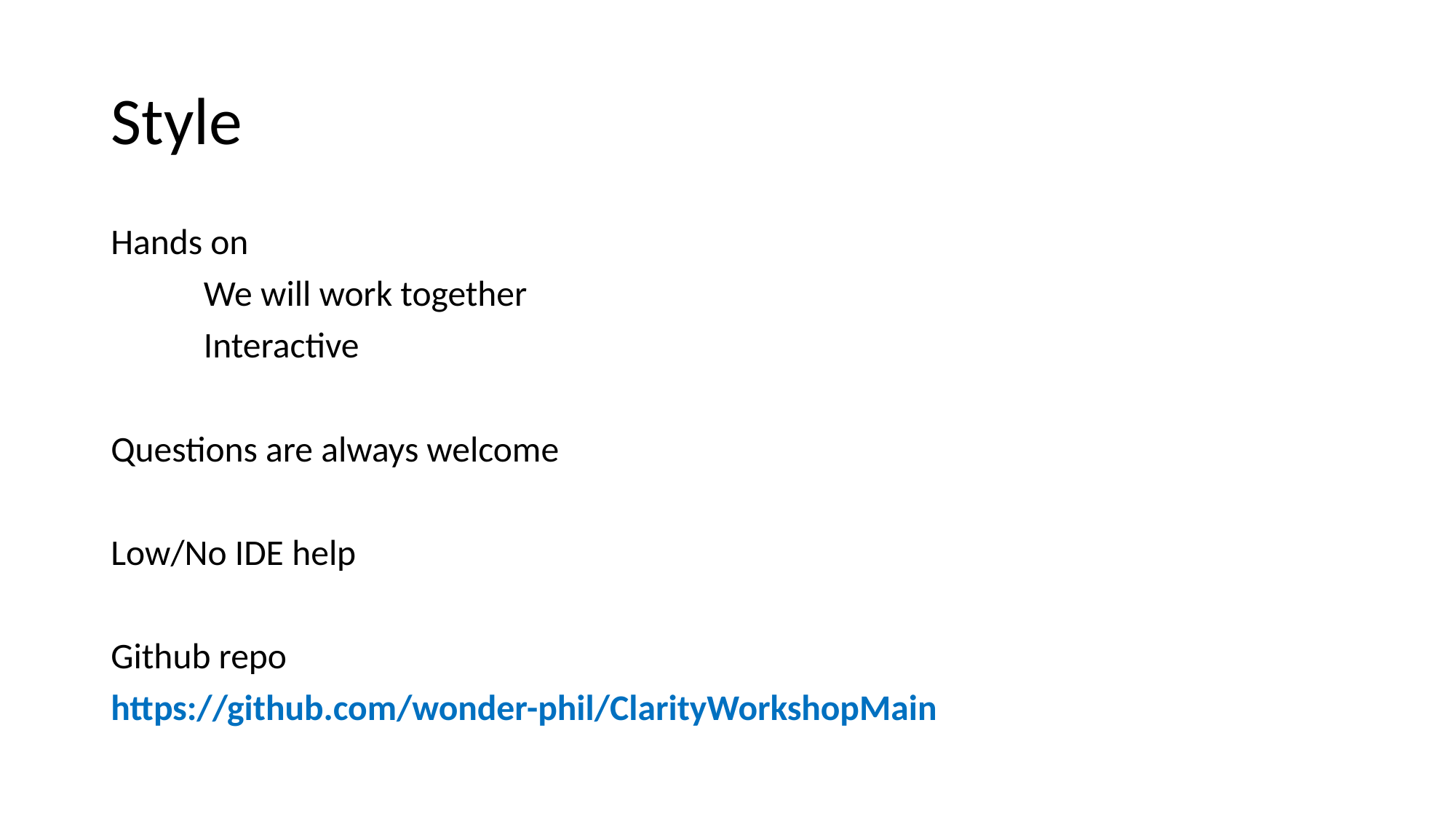

# Style
Hands on
	We will work together
	Interactive

Questions are always welcome

Low/No IDE help

Github repo
https://github.com/wonder-phil/ClarityWorkshopMain